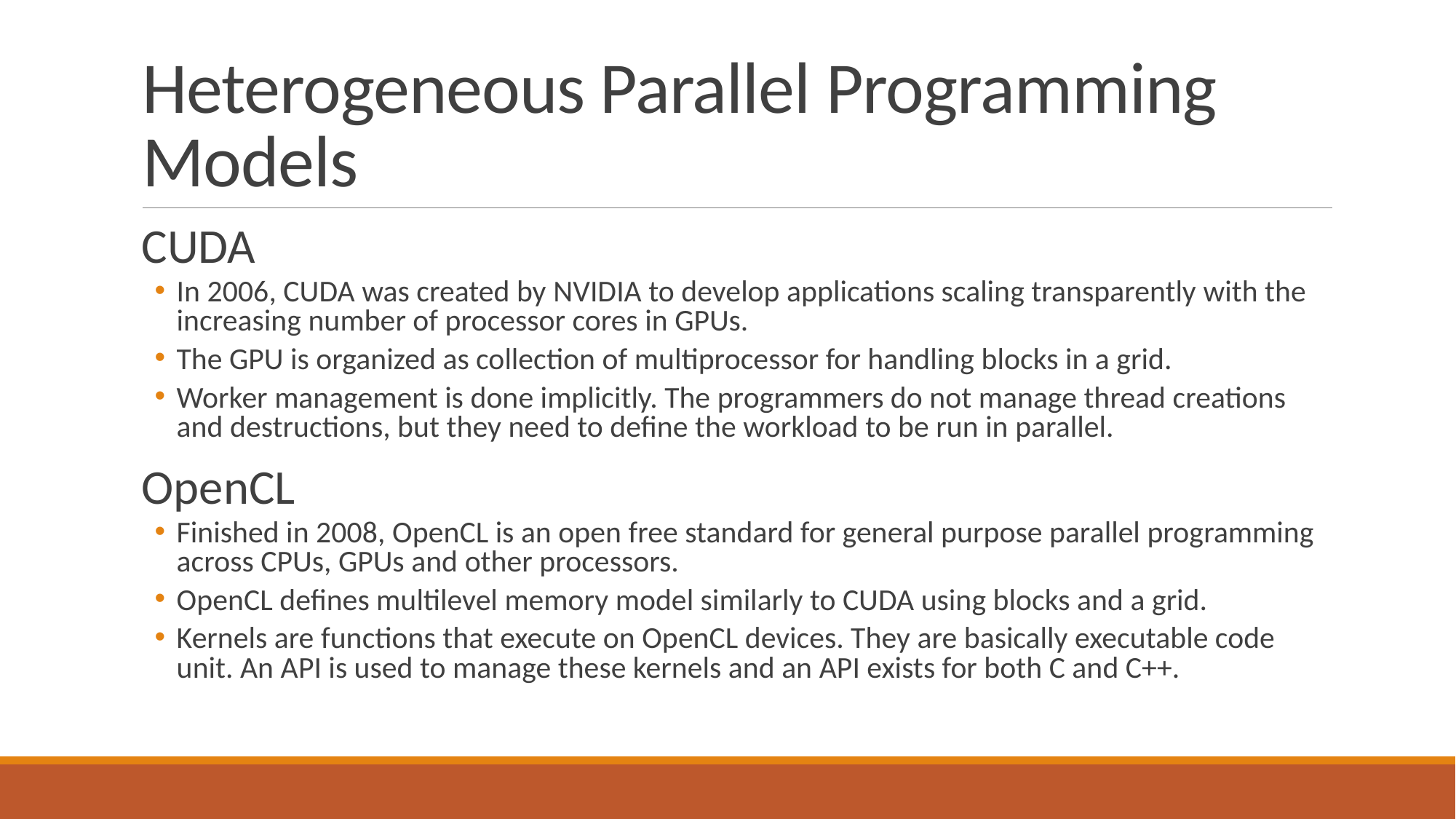

# Heterogeneous Parallel Programming Models
CUDA
In 2006, CUDA was created by NVIDIA to develop applications scaling transparently with the increasing number of processor cores in GPUs.
The GPU is organized as collection of multiprocessor for handling blocks in a grid.
Worker management is done implicitly. The programmers do not manage thread creations and destructions, but they need to define the workload to be run in parallel.
OpenCL
Finished in 2008, OpenCL is an open free standard for general purpose parallel programming across CPUs, GPUs and other processors.
OpenCL defines multilevel memory model similarly to CUDA using blocks and a grid.
Kernels are functions that execute on OpenCL devices. They are basically executable code unit. An API is used to manage these kernels and an API exists for both C and C++.